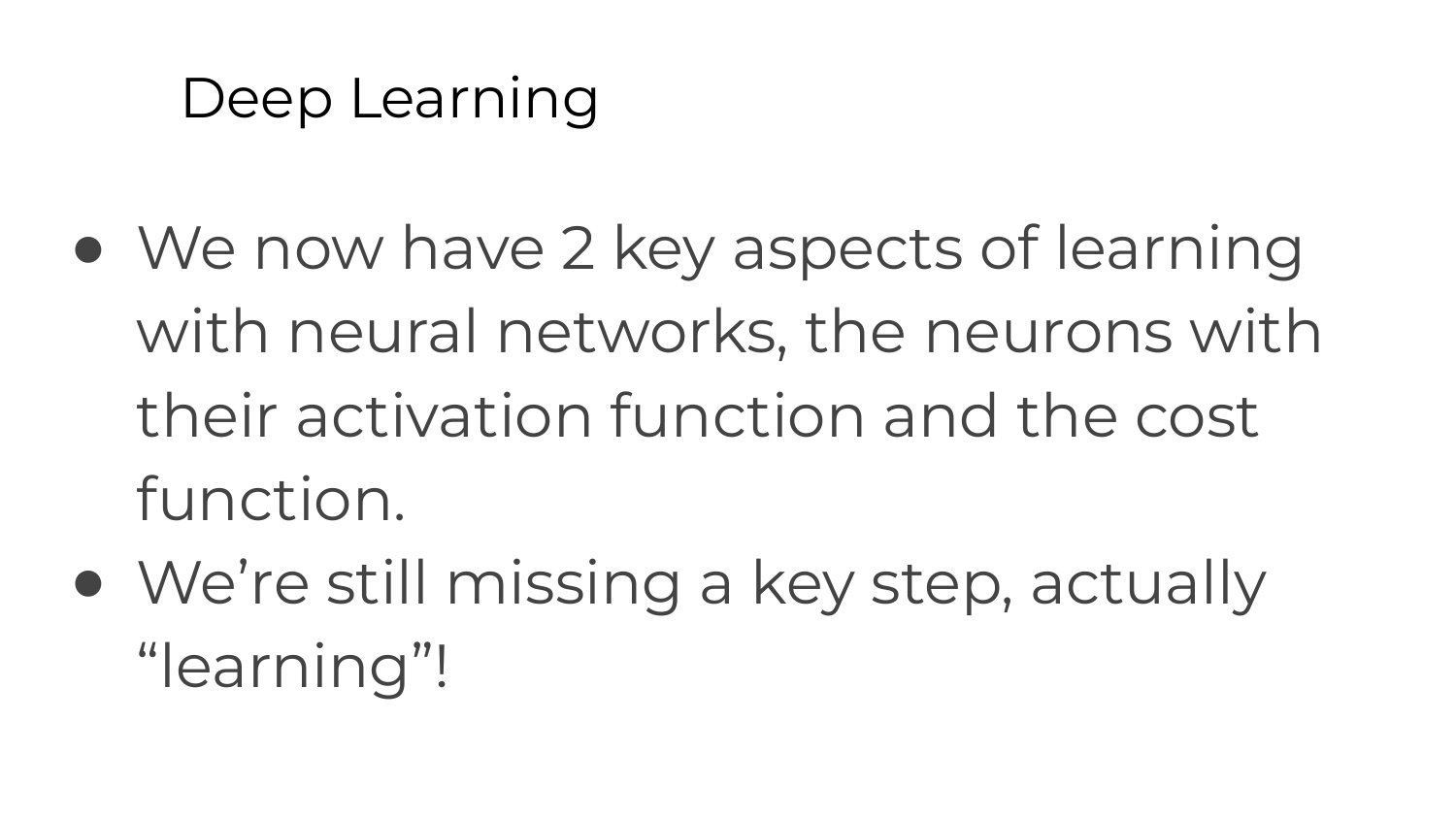

Deep Learning
We now have 2 key aspects of learning with neural networks, the neurons with their activation function and the cost function.
We’re still missing a key step, actually “learning”!